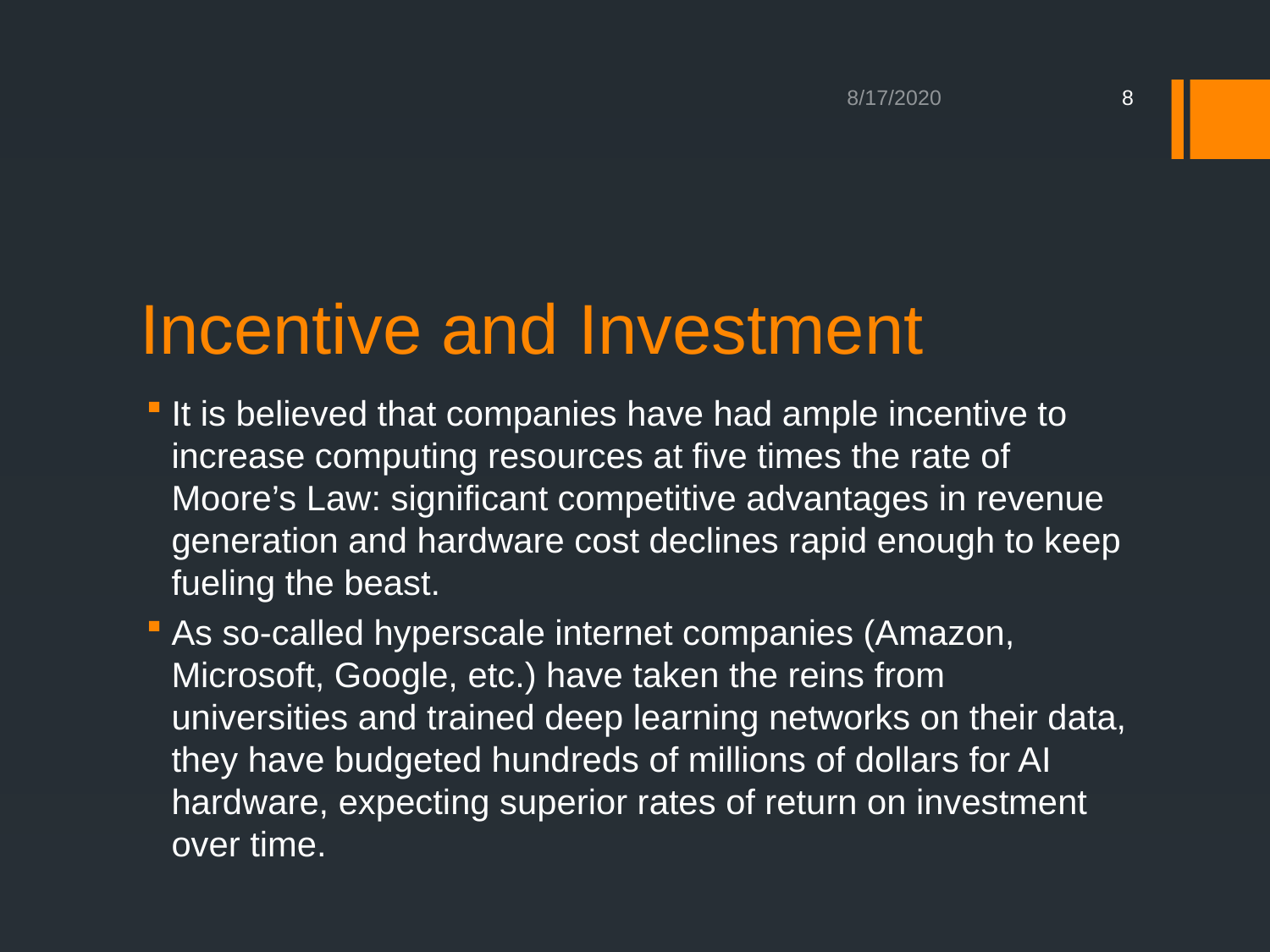

8/17/2020
8

# Incentive and Investment
It is believed that companies have had ample incentive to increase computing resources at five times the rate of Moore’s Law: significant competitive advantages in revenue generation and hardware cost declines rapid enough to keep fueling the beast.
As so-called hyperscale internet companies (Amazon, Microsoft, Google, etc.) have taken the reins from universities and trained deep learning networks on their data, they have budgeted hundreds of millions of dollars for AI hardware, expecting superior rates of return on investment over time.